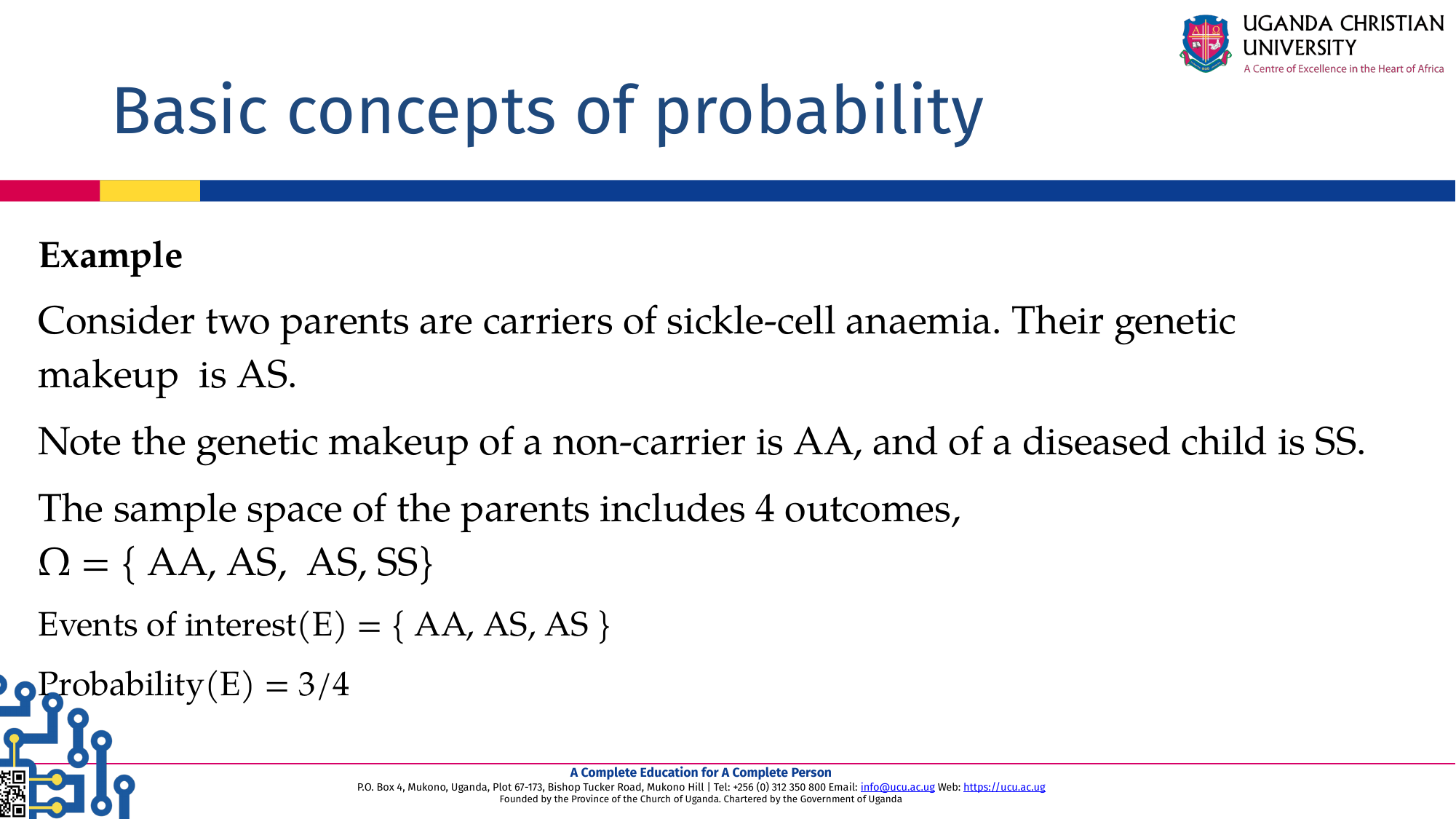

# Basic concepts of probability
Example
Consider two parents are carriers of sickle-cell anaemia. Their genetic makeup  is AS.
Note the genetic makeup of a non-carrier is AA, and of a diseased child is SS.
The sample space of the parents includes 4 outcomes,
Ω = { AA, AS,  AS, SS}
Events of interest(E) = { AA, AS, AS }
Probability(E) = 3/4